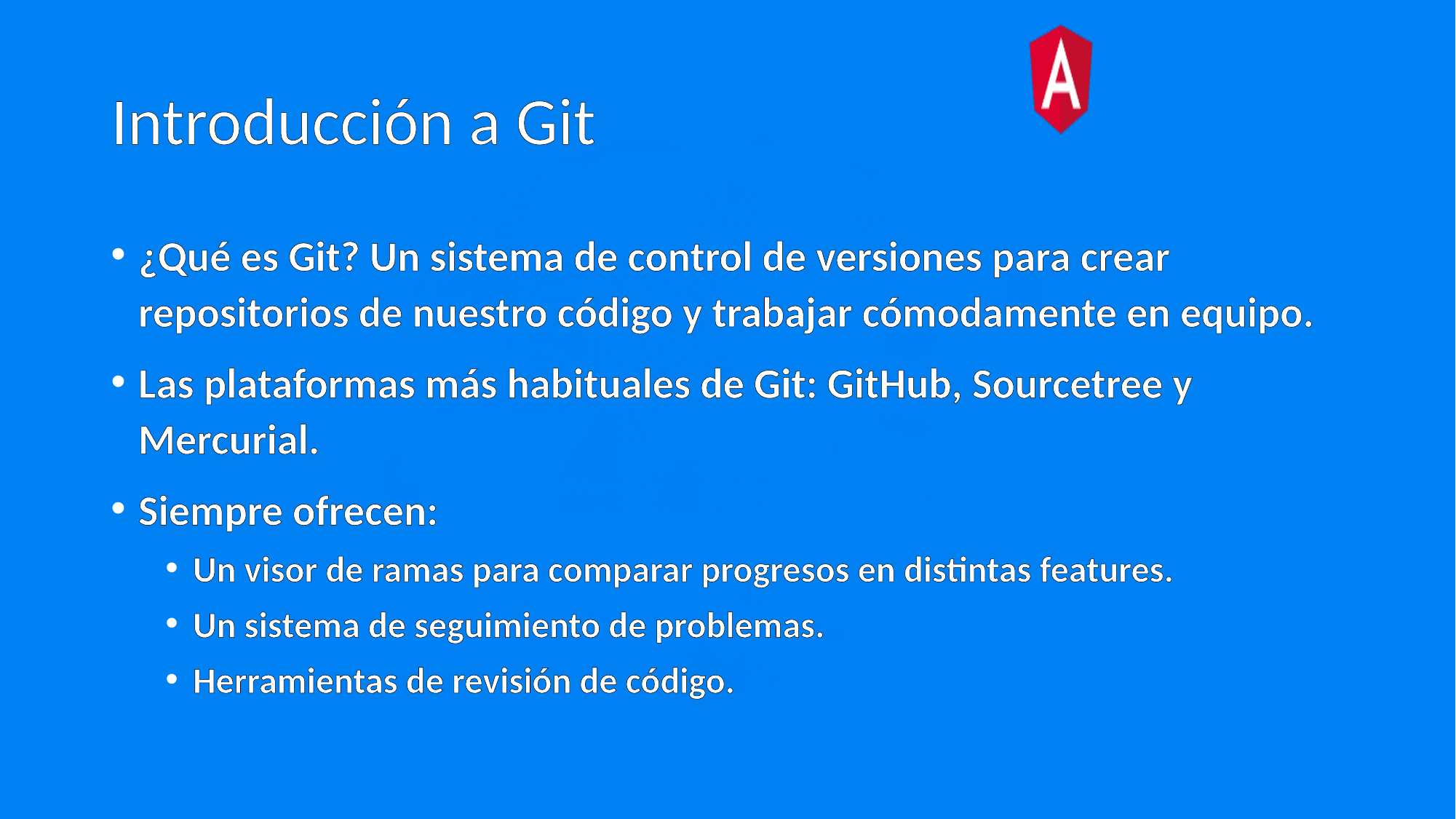

# Introducción a Git
¿Qué es Git? Un sistema de control de versiones para crear repositorios de nuestro código y trabajar cómodamente en equipo.
Las plataformas más habituales de Git: GitHub, Sourcetree y Mercurial.
Siempre ofrecen:
Un visor de ramas para comparar progresos en distintas features.
Un sistema de seguimiento de problemas.
Herramientas de revisión de código.